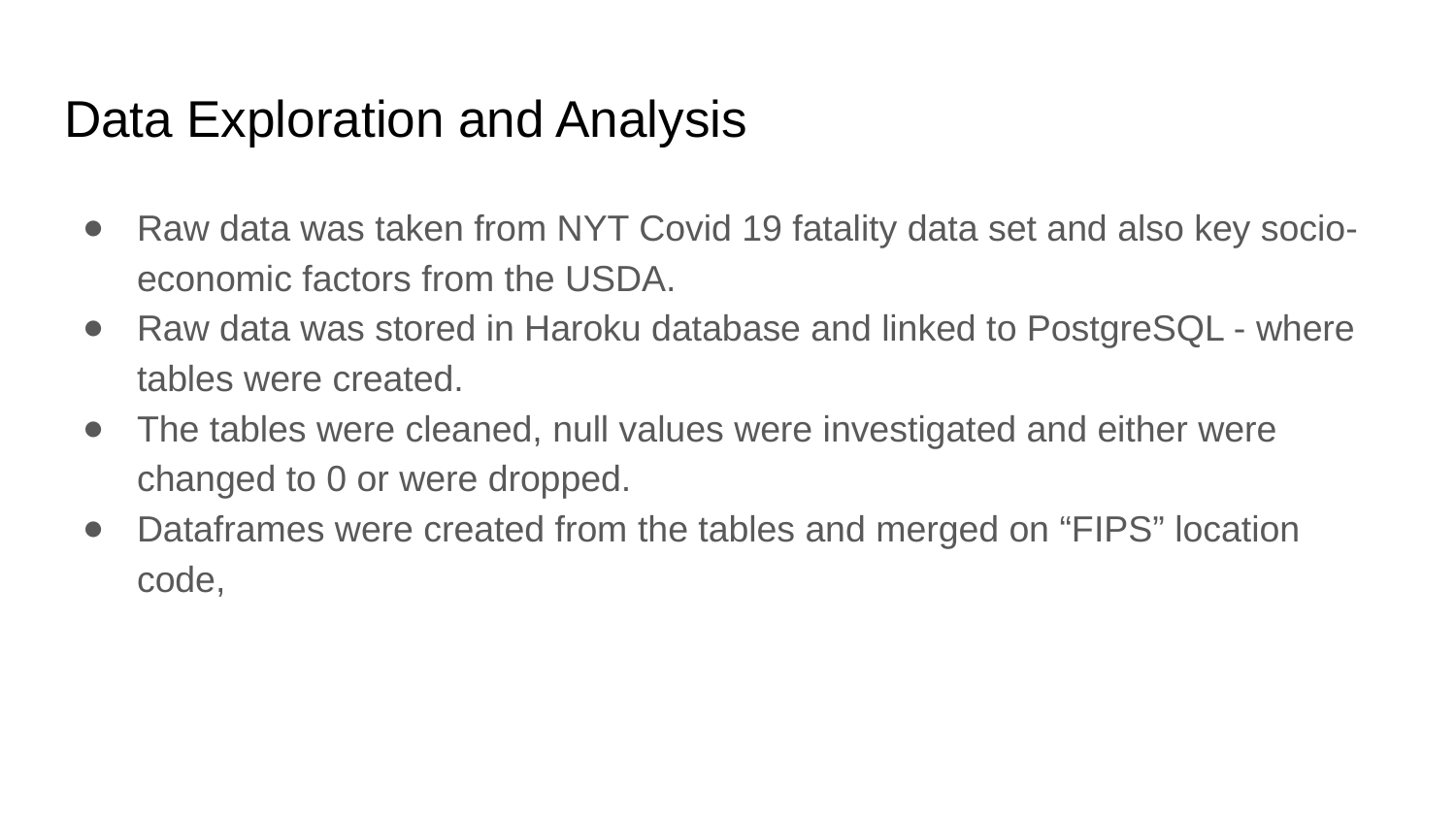

# Data Exploration and Analysis
Raw data was taken from NYT Covid 19 fatality data set and also key socio-economic factors from the USDA.
Raw data was stored in Haroku database and linked to PostgreSQL - where tables were created.
The tables were cleaned, null values were investigated and either were changed to 0 or were dropped.
Dataframes were created from the tables and merged on “FIPS” location code,